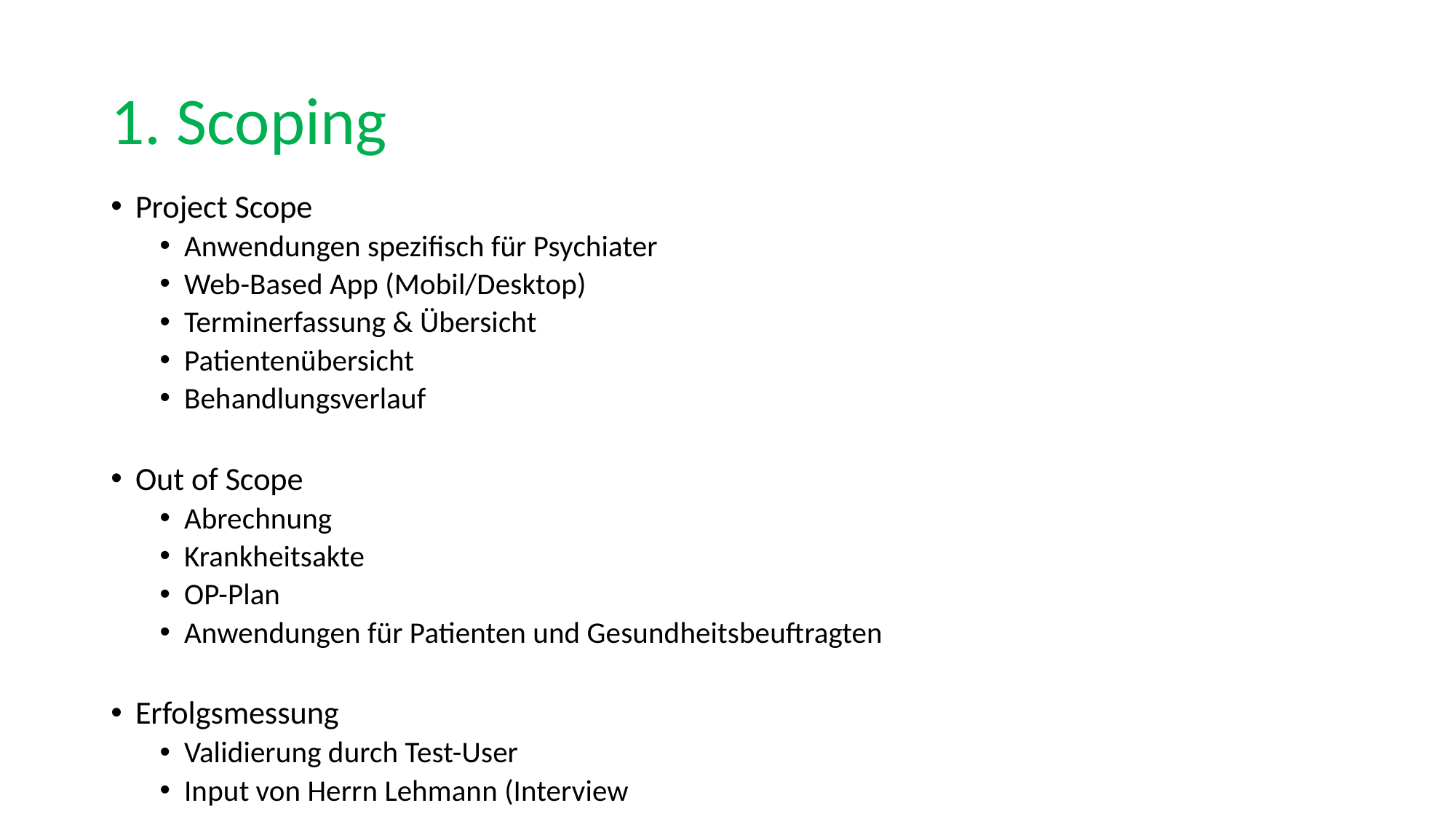

# 1. Scoping
Project Scope
Anwendungen spezifisch für Psychiater
Web-Based App (Mobil/Desktop)
Terminerfassung & Übersicht
Patientenübersicht
Behandlungsverlauf

Out of Scope
Abrechnung
Krankheitsakte
OP-Plan
Anwendungen für Patienten und Gesundheitsbeuftragten

Erfolgsmessung
Validierung durch Test-User
Input von Herrn Lehmann (Interview